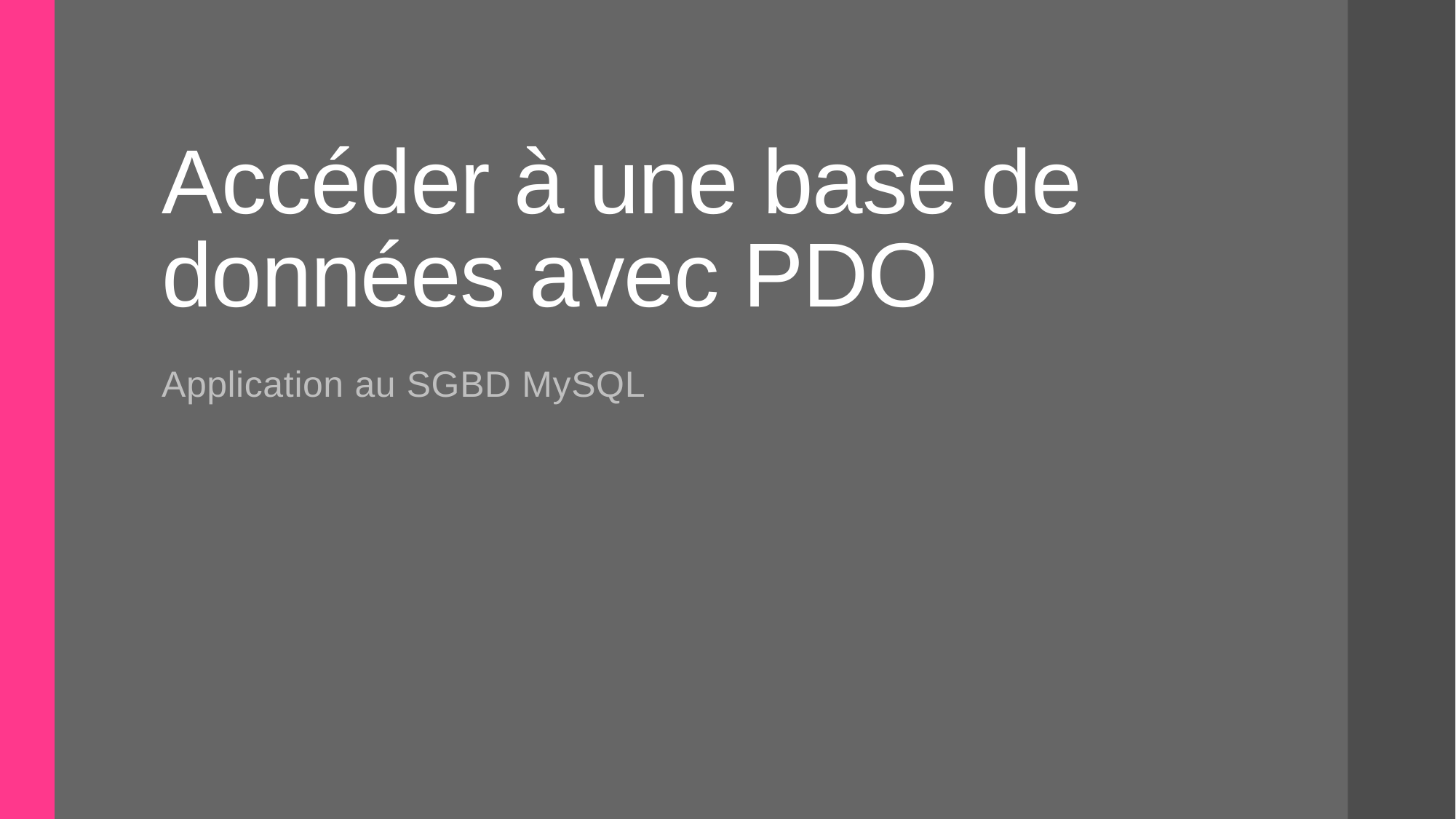

# Accéder à une base de données avec PDO
Application au SGBD MySQL